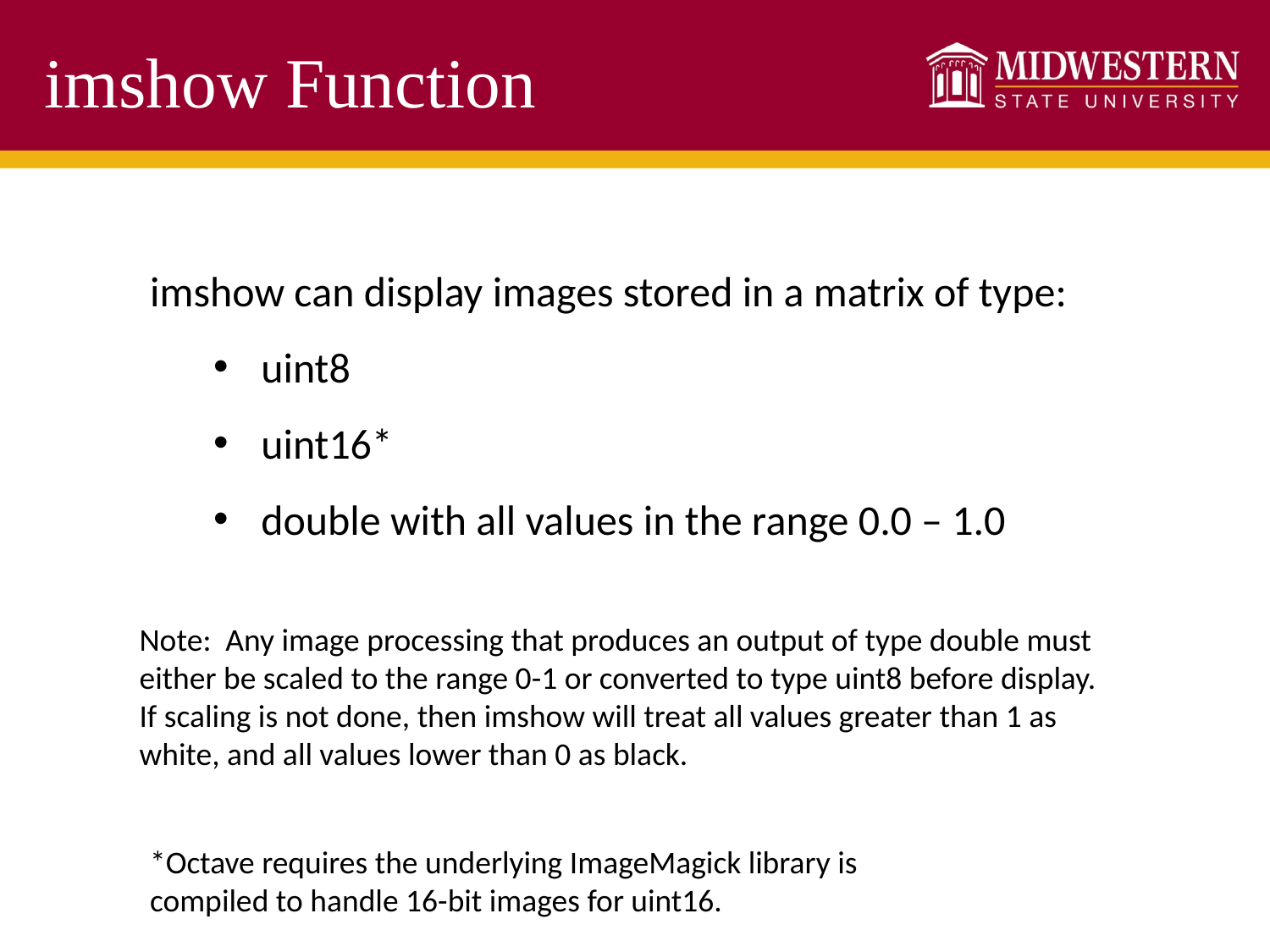

# imshow Function
imshow can display images stored in a matrix of type:
uint8
uint16*
double with all values in the range 0.0 – 1.0

Note:  Any image processing that produces an output of type double must either be scaled to the range 0-1 or converted to type uint8 before display. If scaling is not done, then imshow will treat all values greater than 1 as white, and all values lower than 0 as black.
*Octave requires the underlying ImageMagick library is compiled to handle 16-bit images for uint16.